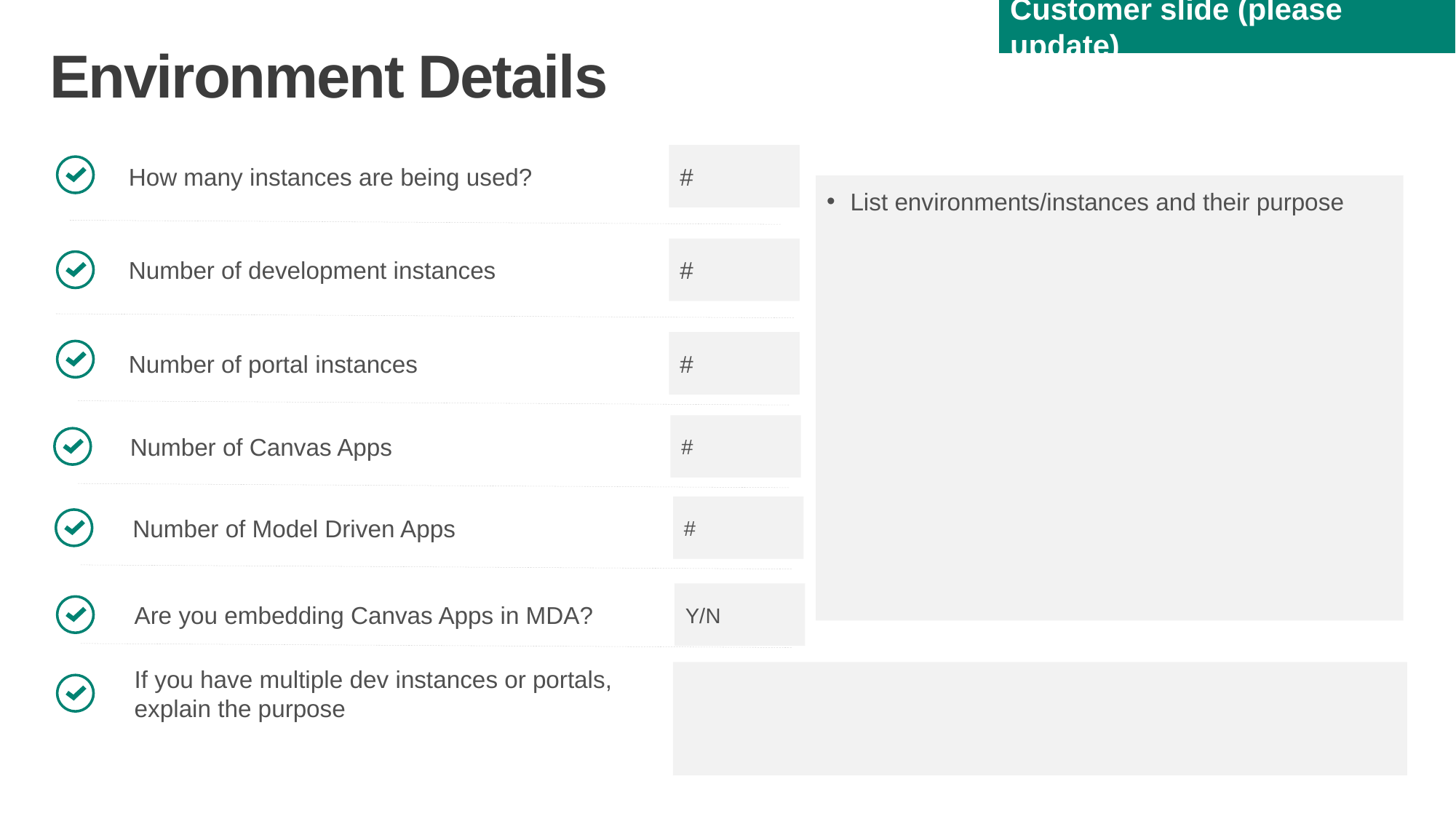

Customer slide (please update)
# Environment Details
How many instances are being used?
#

List environments/instances and their purpose
Number of development instances
#

Number of portal instances
#

Number of Canvas Apps
#

Number of Model Driven Apps
#

Are you embedding Canvas Apps in MDA?
Y/N

If you have multiple dev instances or portals, explain the purpose